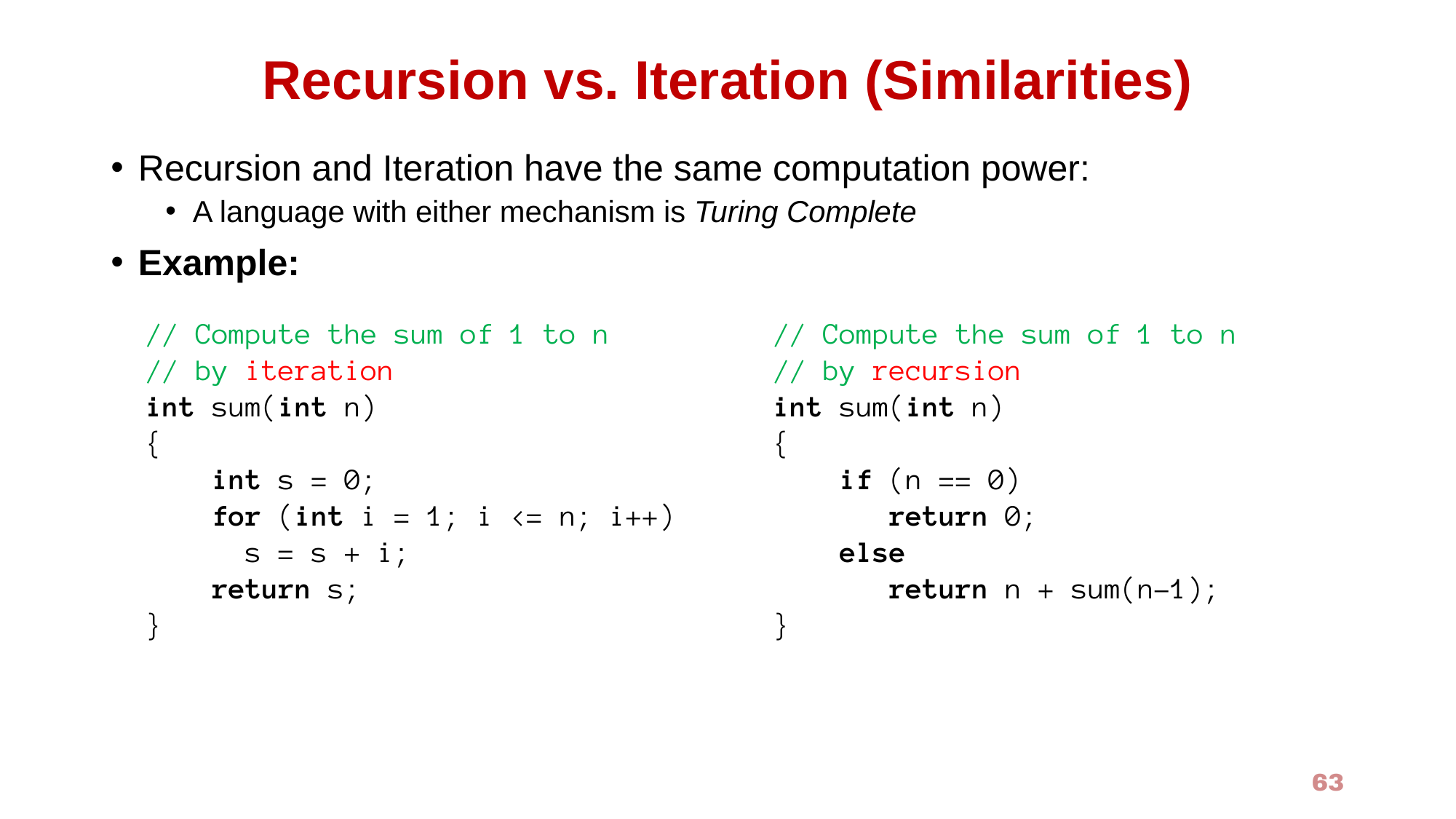

# Recursion vs. Iteration (Similarities)
Recursion and Iteration have the same computation power:
A language with either mechanism is Turing Complete
Example:

// Compute the sum of 1 to n
// by iteration
int sum(int n)
{
    int s = 0;
    for (int i = 1; i <= n; i++)
      s = s + i;
    return s;
}
// Compute the sum of 1 to n
// by recursion
int sum(int n)
{
    if (n == 0)
       return 0;
    else
       return n + sum(n-1);
}
63